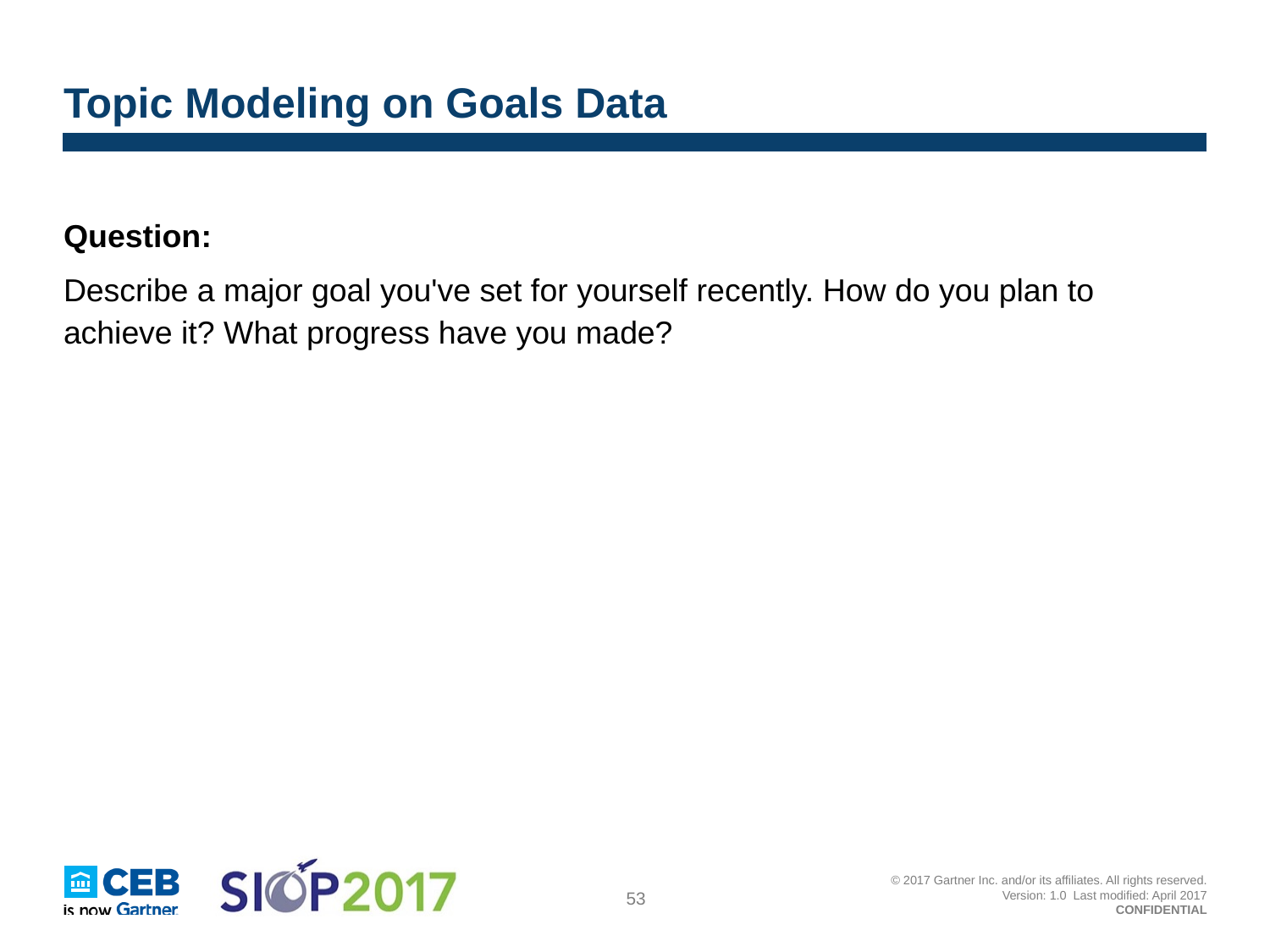

# Topic Modeling on Goals Data
Question:
Describe a major goal you've set for yourself recently. How do you plan to achieve it? What progress have you made?